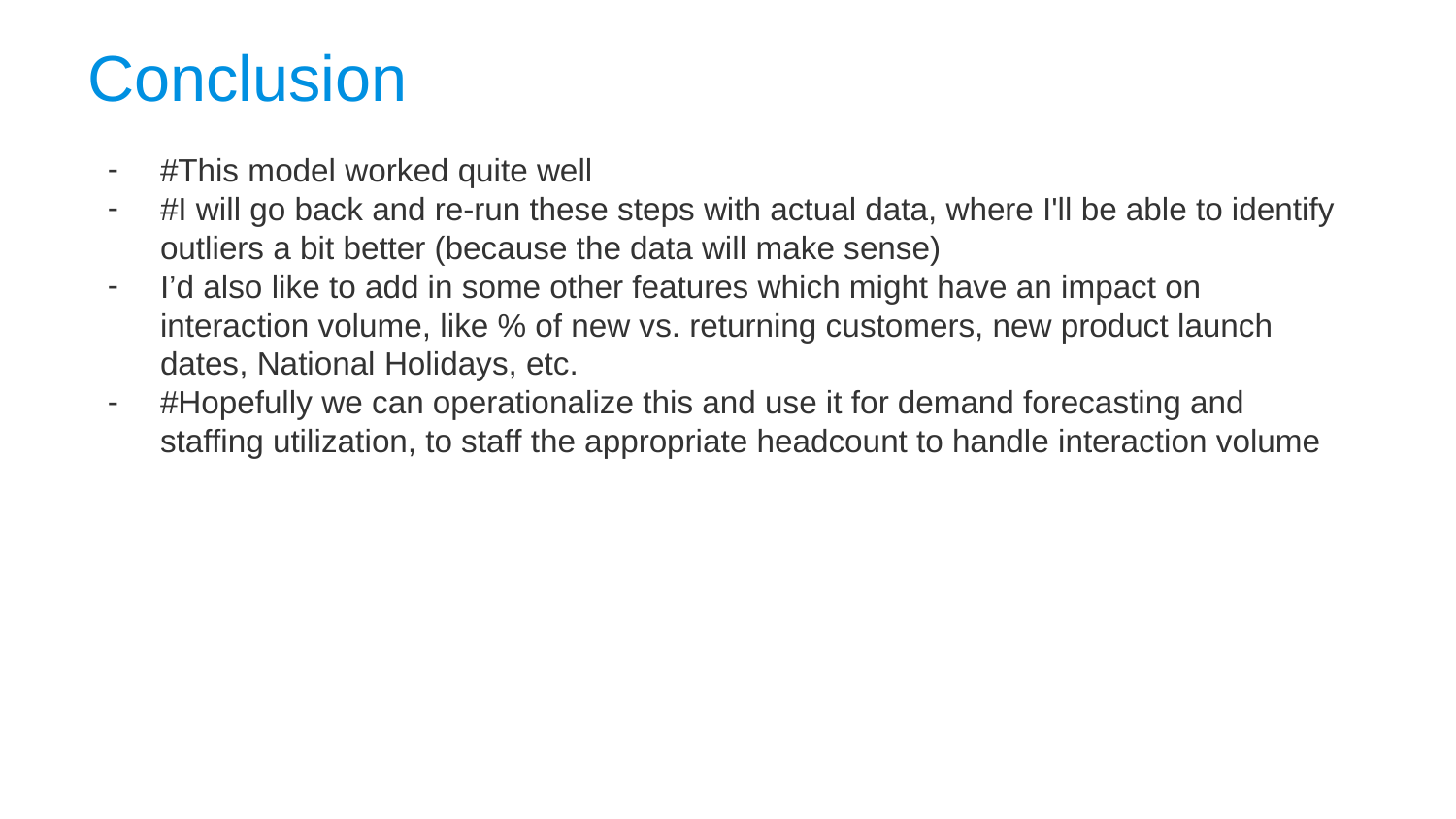

# Conclusion
#This model worked quite well
#I will go back and re-run these steps with actual data, where I'll be able to identify outliers a bit better (because the data will make sense)
I’d also like to add in some other features which might have an impact on interaction volume, like % of new vs. returning customers, new product launch dates, National Holidays, etc.
#Hopefully we can operationalize this and use it for demand forecasting and staffing utilization, to staff the appropriate headcount to handle interaction volume